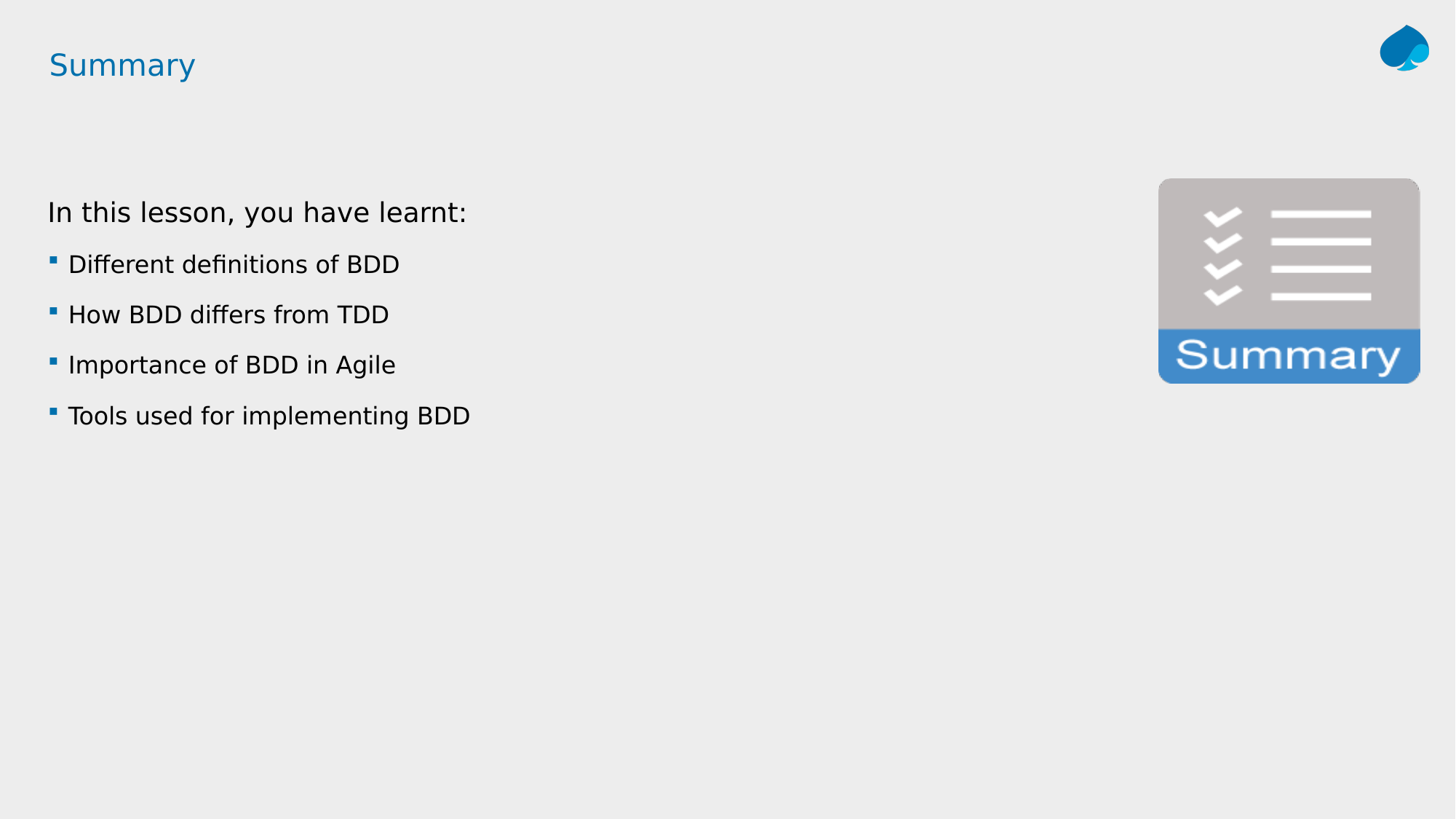

# Summary
In this lesson, you have learnt:
Different definitions of BDD
How BDD differs from TDD
Importance of BDD in Agile
Tools used for implementing BDD